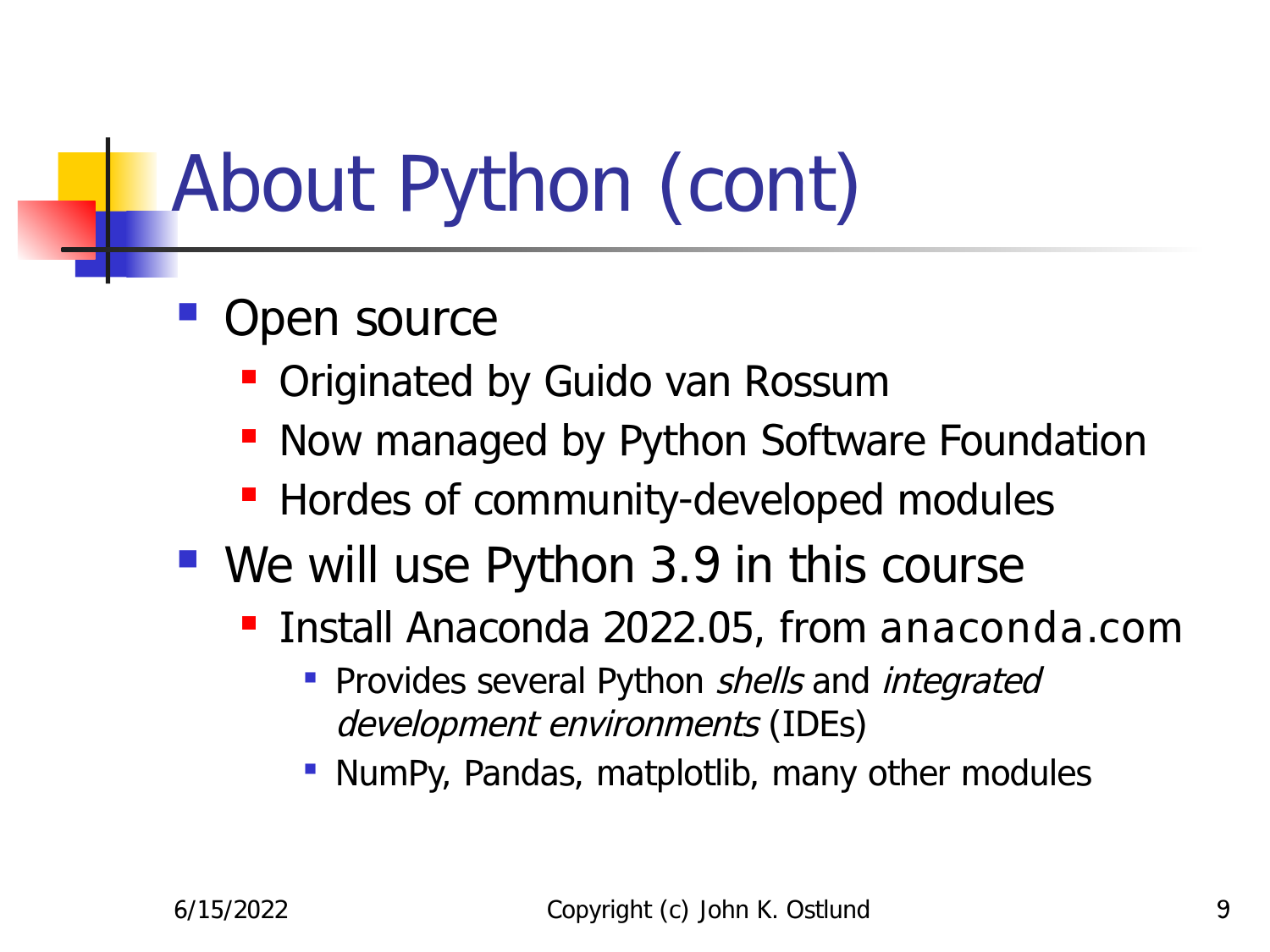

# About Python (cont)
Open source
Originated by Guido van Rossum
Now managed by Python Software Foundation
Hordes of community-developed modules
We will use Python 3.9 in this course
Install Anaconda 2022.05, from anaconda.com
Provides several Python shells and integrated development environments (IDEs)
NumPy, Pandas, matplotlib, many other modules
6/15/2022
Copyright (c) John K. Ostlund
9